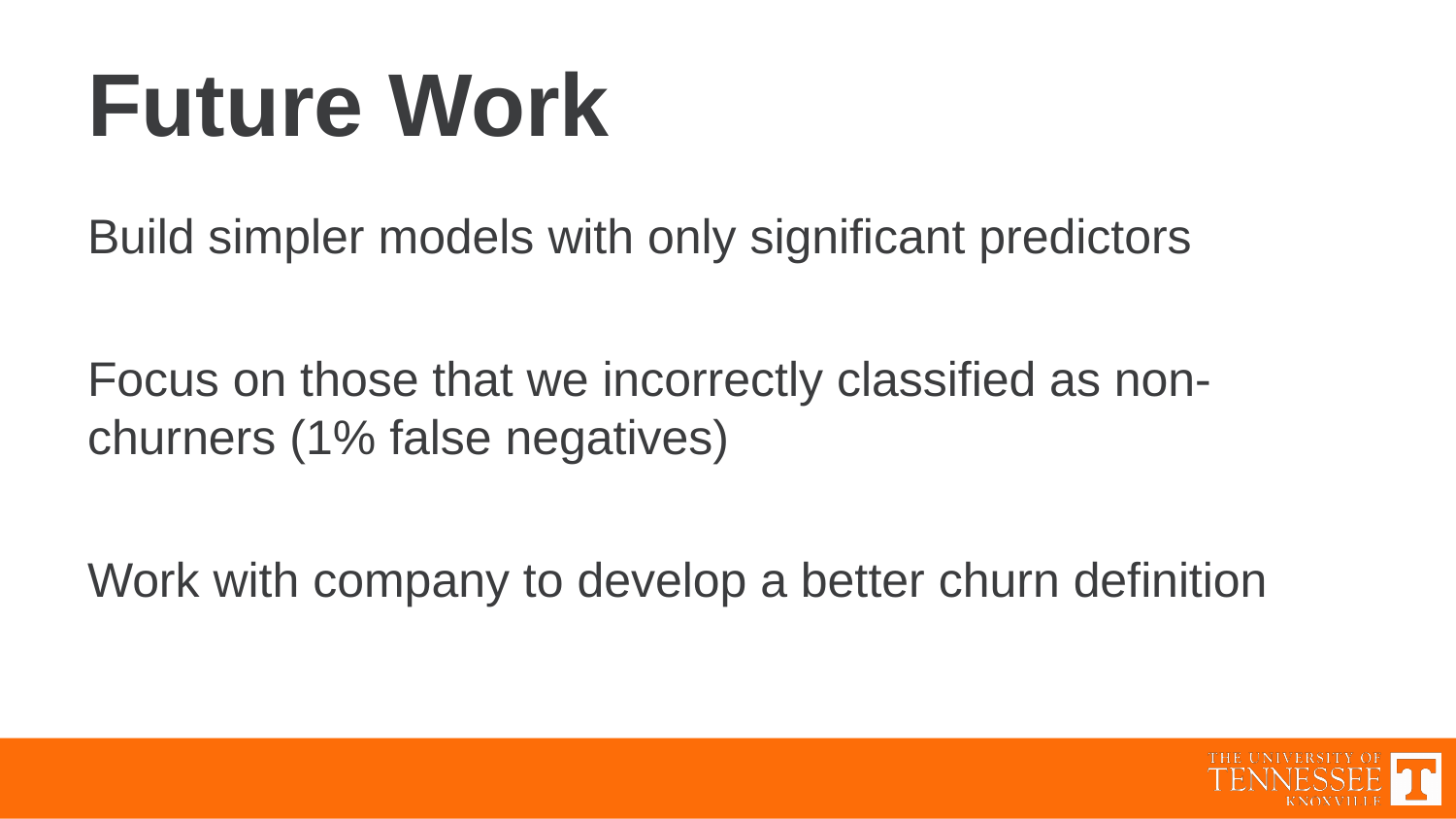

# Future Work
Build simpler models with only significant predictors

Focus on those that we incorrectly classified as non-churners (1% false negatives)

Work with company to develop a better churn definition